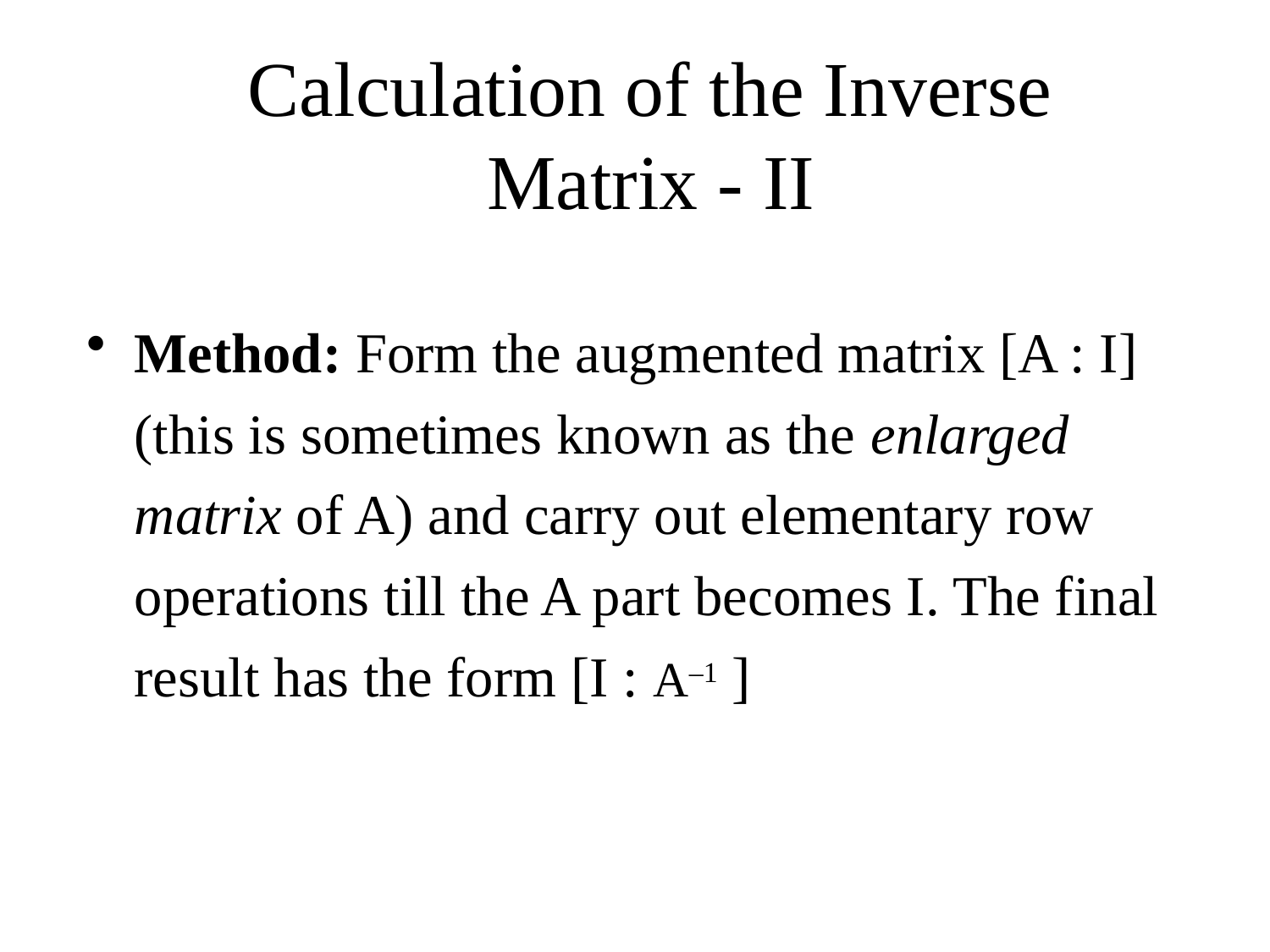

# Calculation of the Inverse Matrix - II
Method: Form the augmented matrix [A : I] (this is sometimes known as the enlarged matrix of A) and carry out elementary row operations till the A part becomes I. The final result has the form [I : A–1 ]